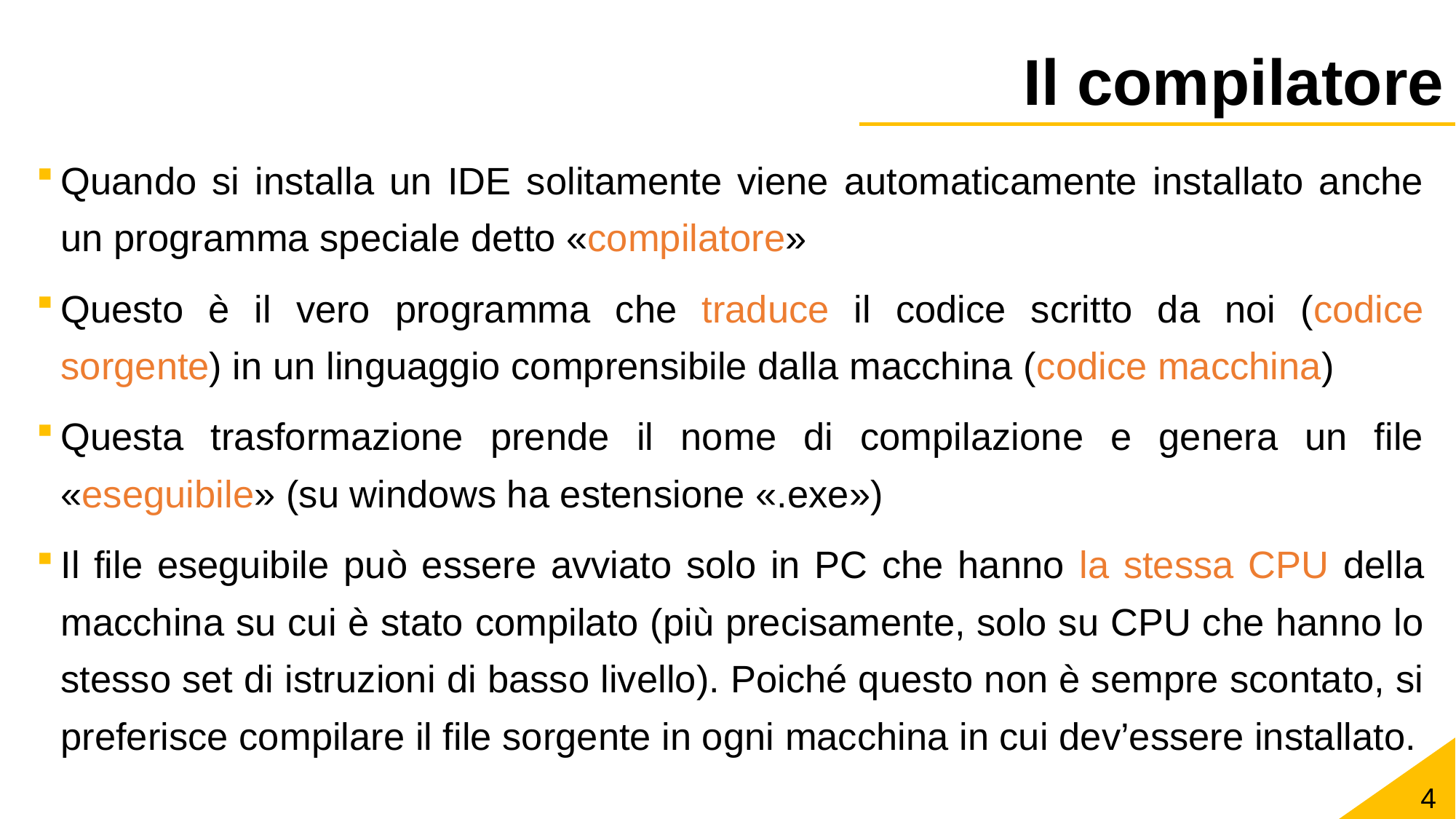

# Il compilatore
Quando si installa un IDE solitamente viene automaticamente installato anche un programma speciale detto «compilatore»
Questo è il vero programma che traduce il codice scritto da noi (codice sorgente) in un linguaggio comprensibile dalla macchina (codice macchina)
Questa trasformazione prende il nome di compilazione e genera un file «eseguibile» (su windows ha estensione «.exe»)
Il file eseguibile può essere avviato solo in PC che hanno la stessa CPU della macchina su cui è stato compilato (più precisamente, solo su CPU che hanno lo stesso set di istruzioni di basso livello). Poiché questo non è sempre scontato, si preferisce compilare il file sorgente in ogni macchina in cui dev’essere installato.
4